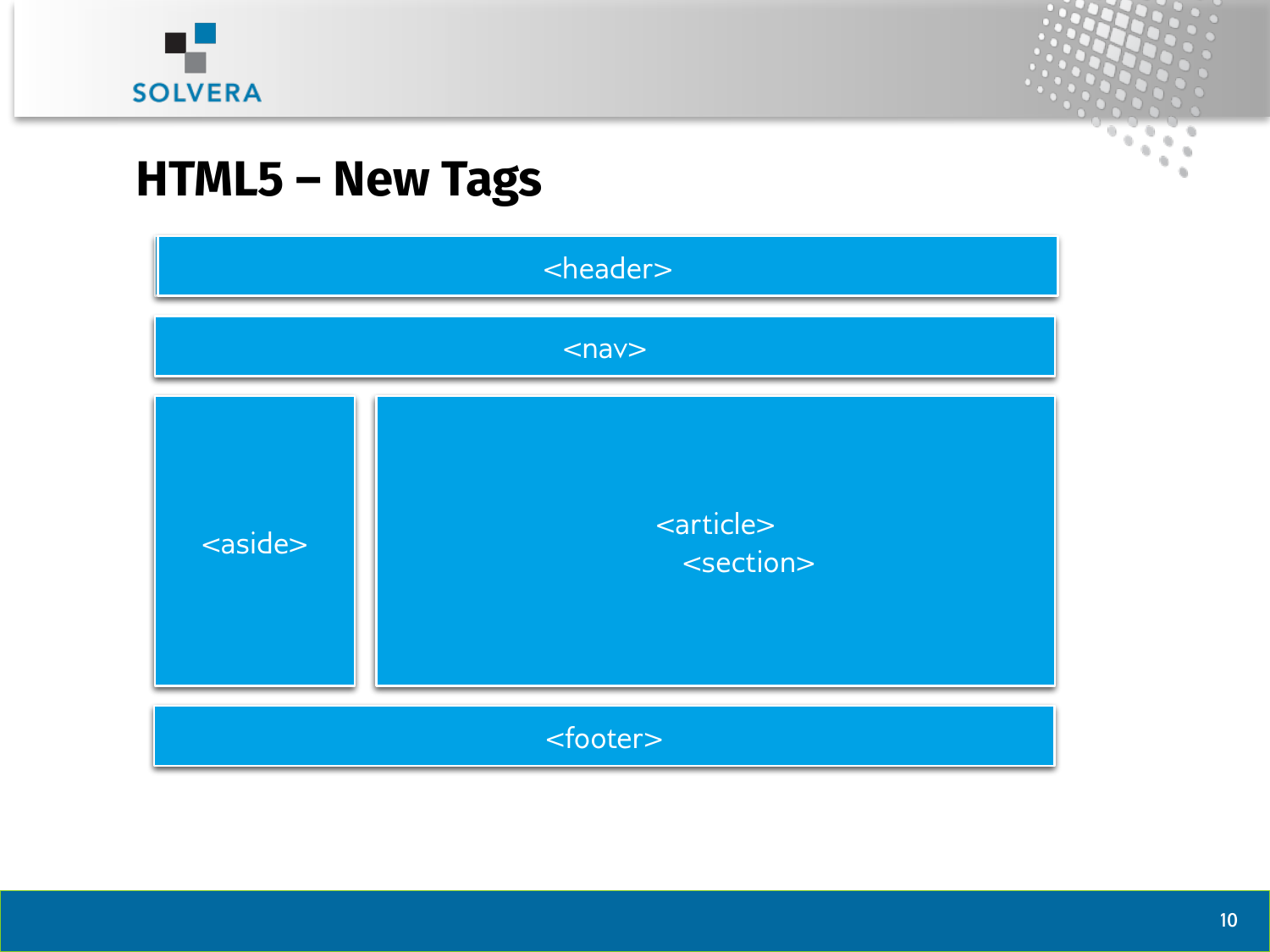

# HTML5 – New Tags
<div id=“header”>
<header>
<div id=“nav”>
<nav>
<div id=“aside”>
<aside>
<div id=“article”>
     <div id=“section”>
<article>
       <section>
<footer>
<div id=“footer”>
10